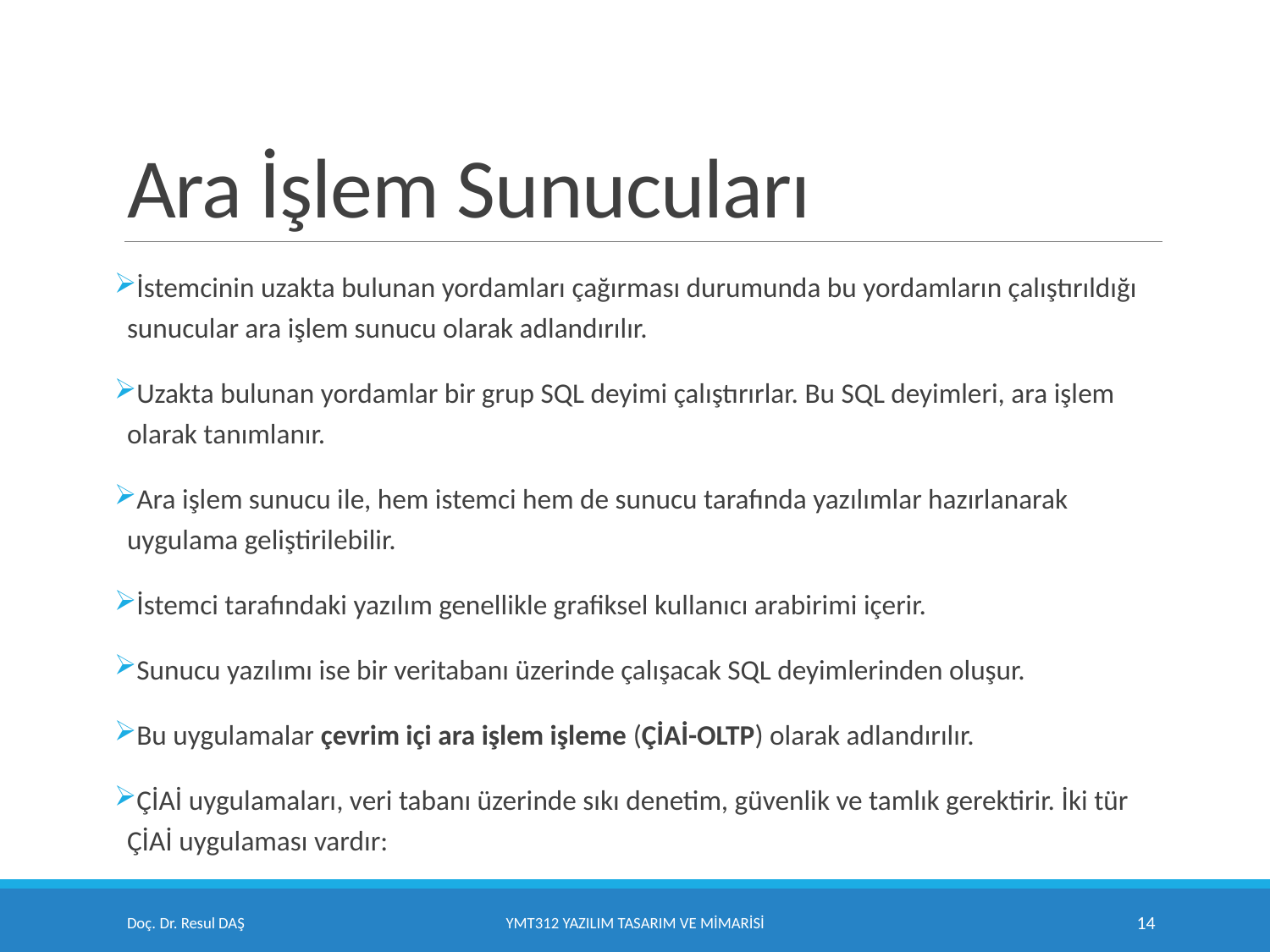

# Ara İşlem Sunucuları
İstemcinin uzakta bulunan yordamları çağırması durumunda bu yordamların çalıştırıldığı sunucular ara işlem sunucu olarak adlandırılır.
Uzakta bulunan yordamlar bir grup SQL deyimi çalıştırırlar. Bu SQL deyimleri, ara işlem olarak tanımlanır.
Ara işlem sunucu ile, hem istemci hem de sunucu tarafında yazılımlar hazırlanarak uygulama geliştirilebilir.
İstemci tarafındaki yazılım genellikle grafiksel kullanıcı arabirimi içerir.
Sunucu yazılımı ise bir veritabanı üzerinde çalışacak SQL deyimlerinden oluşur.
Bu uygulamalar çevrim içi ara işlem işleme (ÇİAİ-OLTP) olarak adlandırılır.
ÇİAİ uygulamaları, veri tabanı üzerinde sıkı denetim, güvenlik ve tamlık gerektirir. İki tür ÇİAİ uygulaması vardır:
Doç. Dr. Resul DAŞ
YMT312 Yazılım Tasarım ve Mimarisi
14